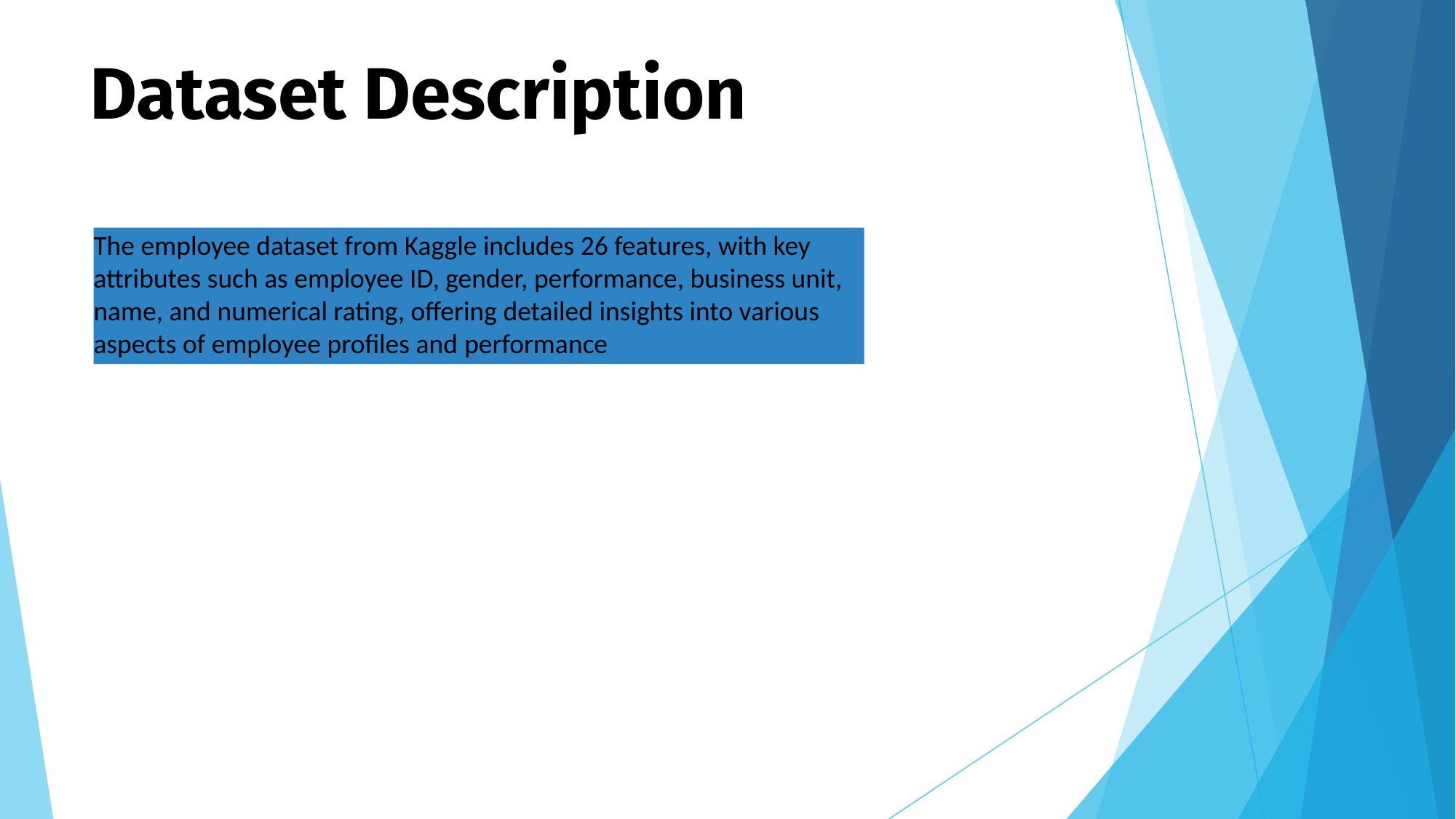

# Dataset Description
The employee dataset from Kaggle includes 26 features, with key attributes such as employee ID, gender, performance, business unit, name, and numerical rating, offering detailed insights into various aspects of employee profiles and performance